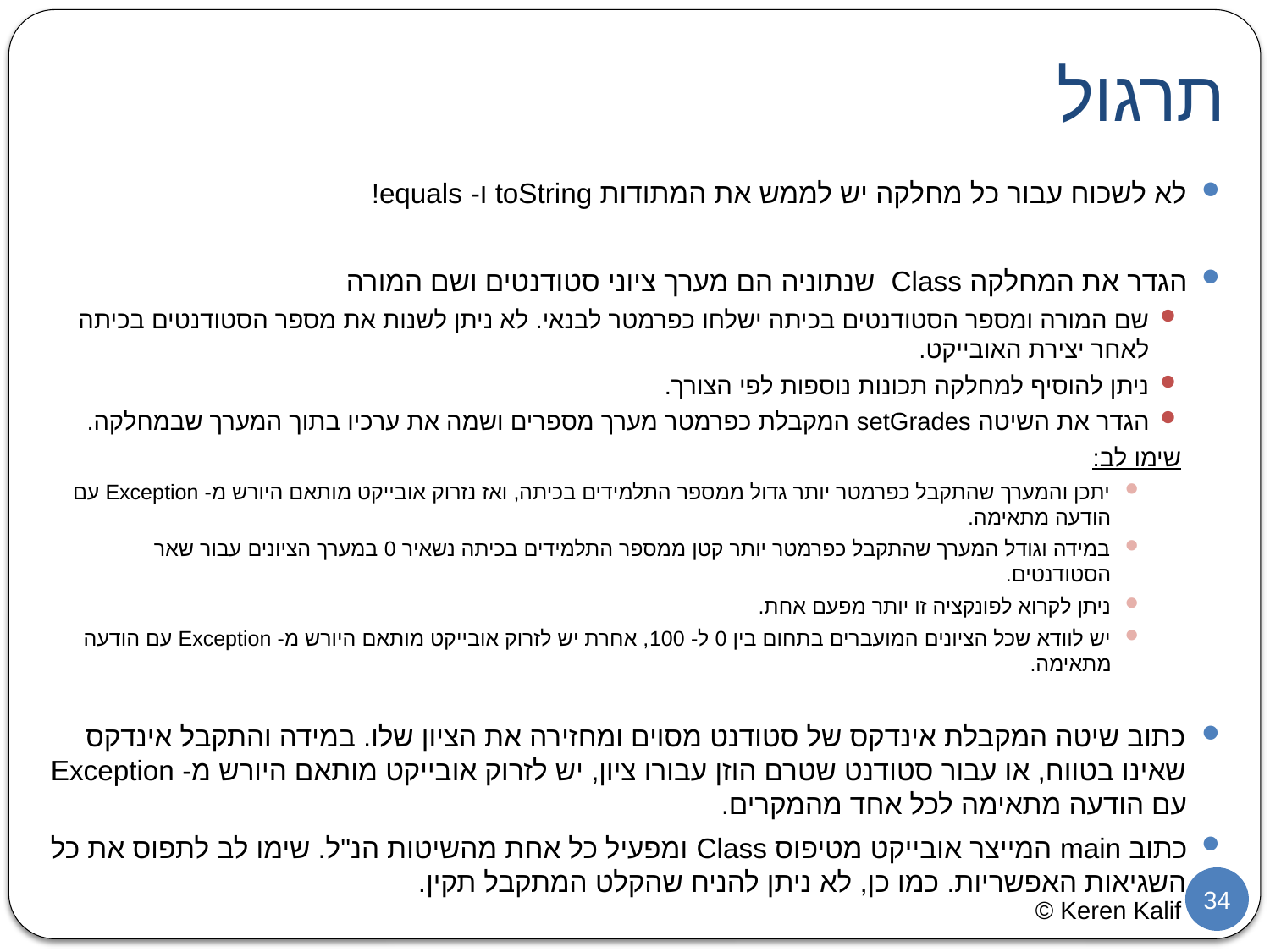

# תרגול
לא לשכוח עבור כל מחלקה יש לממש את המתודות toString ו- equals!

הגדר את המחלקה Class  שנתוניה הם מערך ציוני סטודנטים ושם המורה
שם המורה ומספר הסטודנטים בכיתה ישלחו כפרמטר לבנאי. לא ניתן לשנות את מספר הסטודנטים בכיתה לאחר יצירת האובייקט.
ניתן להוסיף למחלקה תכונות נוספות לפי הצורך.
הגדר את השיטה setGrades המקבלת כפרמטר מערך מספרים ושמה את ערכיו בתוך המערך שבמחלקה.
שימו לב:
יתכן והמערך שהתקבל כפרמטר יותר גדול ממספר התלמידים בכיתה, ואז נזרוק אובייקט מותאם היורש מ- Exception עם הודעה מתאימה.
במידה וגודל המערך שהתקבל כפרמטר יותר קטן ממספר התלמידים בכיתה נשאיר 0 במערך הציונים עבור שאר הסטודנטים.
ניתן לקרוא לפונקציה זו יותר מפעם אחת.
יש לוודא שכל הציונים המועברים בתחום בין 0 ל- 100, אחרת יש לזרוק אובייקט מותאם היורש מ- Exception עם הודעה מתאימה.

כתוב שיטה המקבלת אינדקס של סטודנט מסוים ומחזירה את הציון שלו. במידה והתקבל אינדקס שאינו בטווח, או עבור סטודנט שטרם הוזן עבורו ציון, יש לזרוק אובייקט מותאם היורש מ- Exception עם הודעה מתאימה לכל אחד מהמקרים.
כתוב main המייצר אובייקט מטיפוס Class ומפעיל כל אחת מהשיטות הנ"ל. שימו לב לתפוס את כל השגיאות האפשריות. כמו כן, לא ניתן להניח שהקלט המתקבל תקין.

34